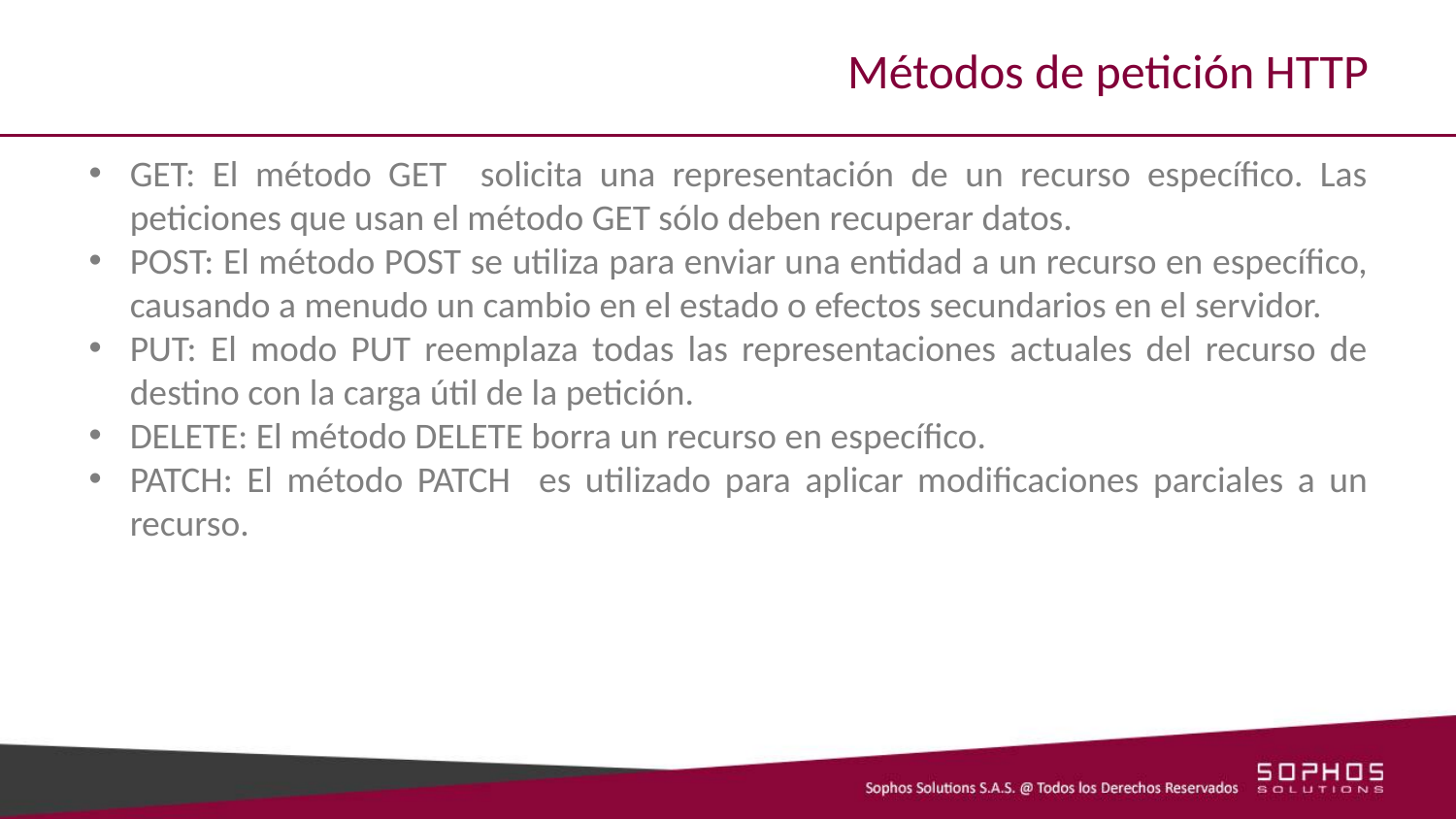

# Métodos de petición HTTP
GET: El método GET  solicita una representación de un recurso específico. Las peticiones que usan el método GET sólo deben recuperar datos.
POST: El método POST se utiliza para enviar una entidad a un recurso en específico, causando a menudo un cambio en el estado o efectos secundarios en el servidor.
PUT: El modo PUT reemplaza todas las representaciones actuales del recurso de destino con la carga útil de la petición.
DELETE: El método DELETE borra un recurso en específico.
PATCH: El método PATCH  es utilizado para aplicar modificaciones parciales a un recurso.